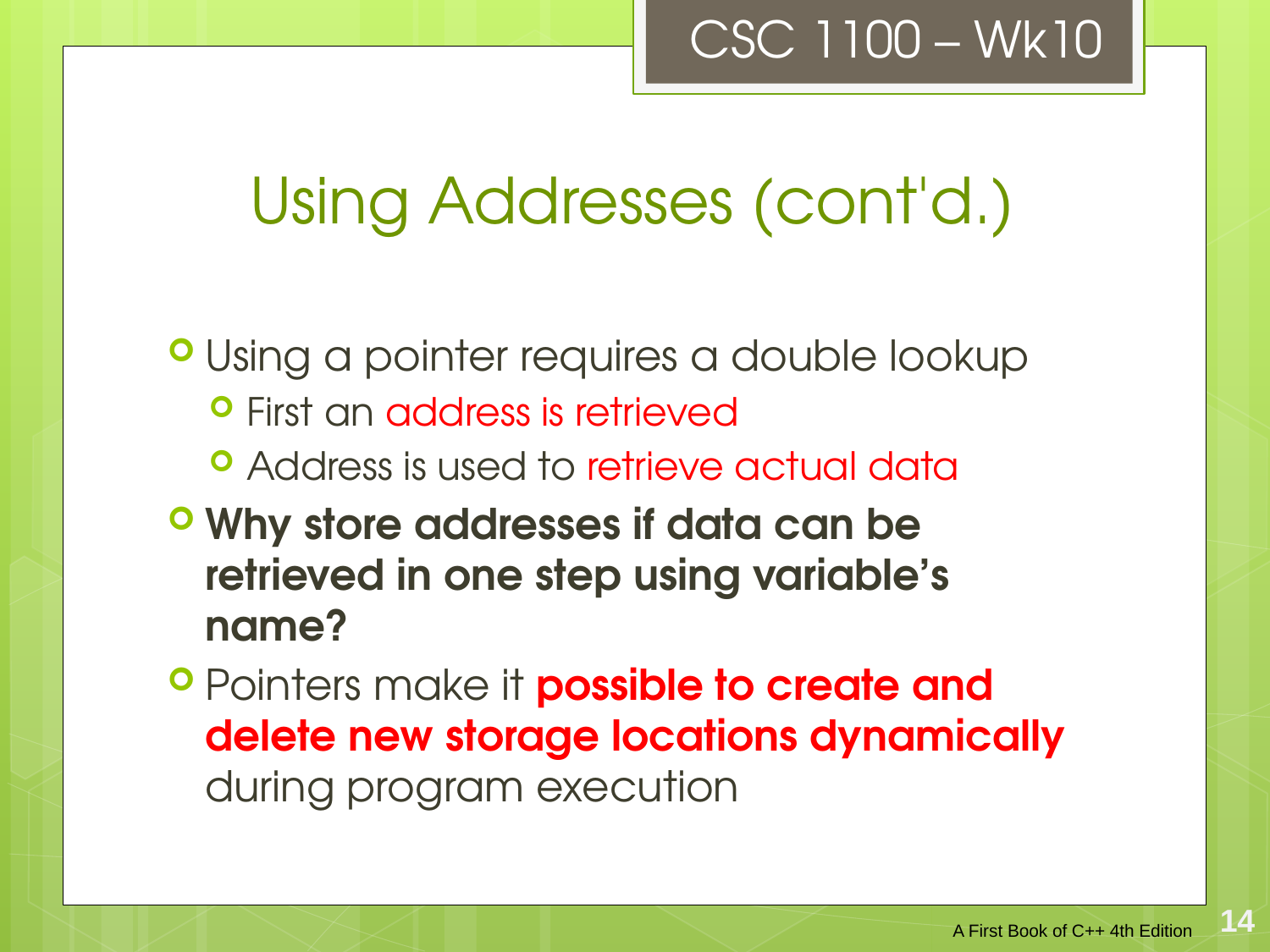

CSC 1100 – Wk10
# Using Addresses (cont'd.)
Using a pointer requires a double lookup
First an address is retrieved
Address is used to retrieve actual data
Why store addresses if data can be retrieved in one step using variable’s name?
Pointers make it possible to create and delete new storage locations dynamically during program execution
14
A First Book of C++ 4th Edition